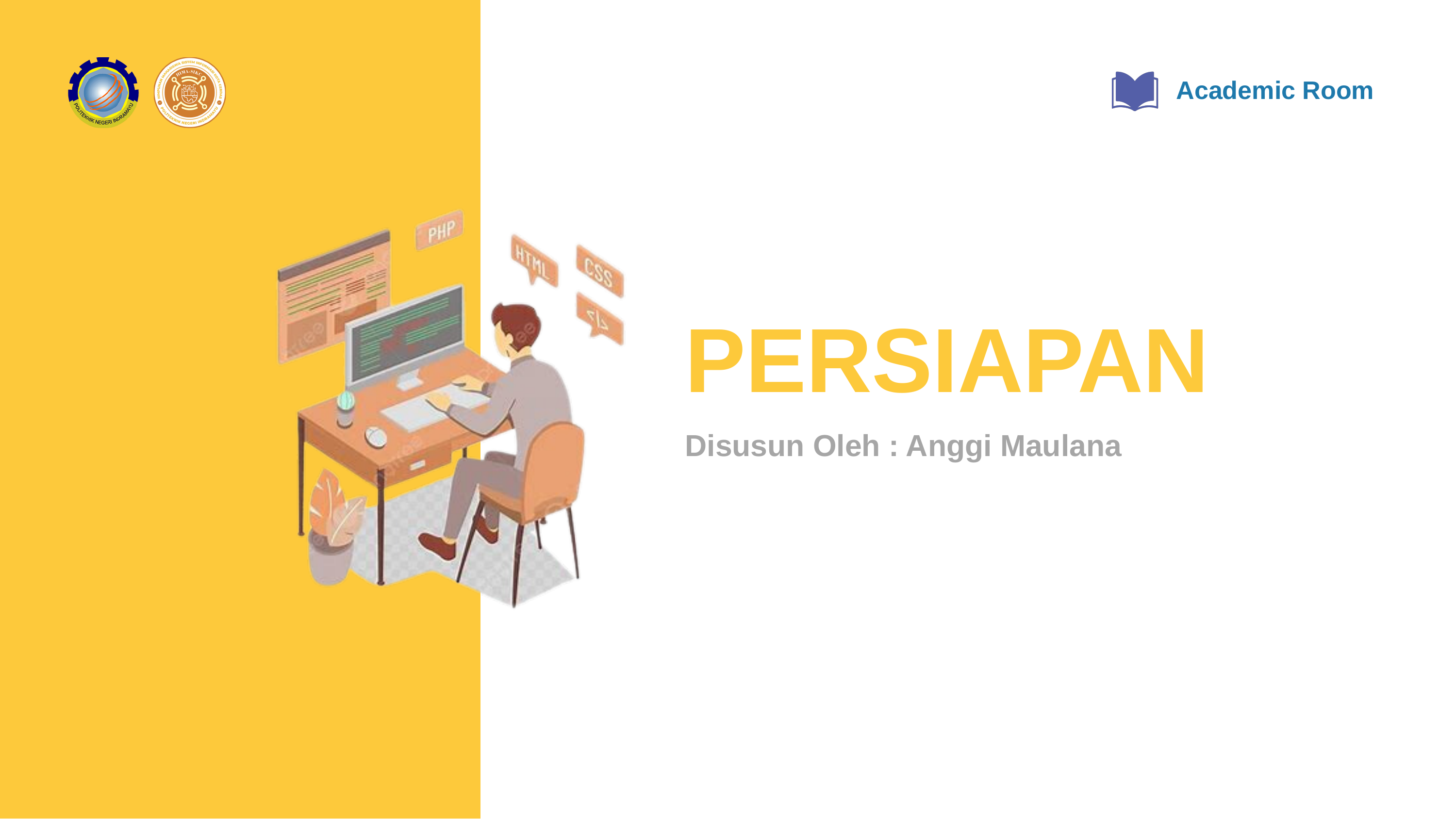

Academic Room

PERSIAPAN
Disusun Oleh : Anggi Maulana